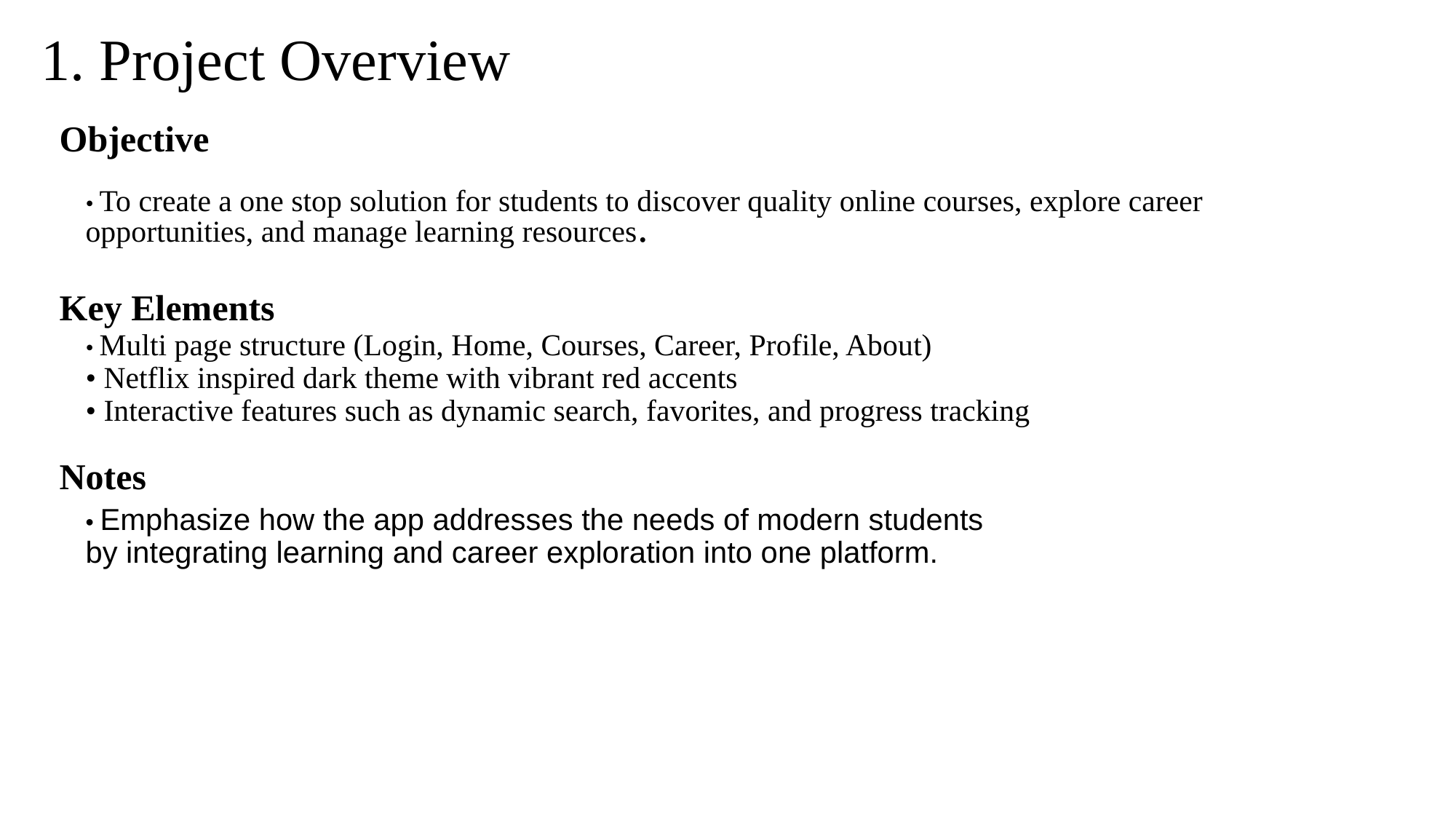

1. Project Overview
Objective
• To create a one stop solution for students to discover quality online courses, explore career opportunities, and manage learning resources.
Key Elements
• Multi page structure (Login, Home, Courses, Career, Profile, About)
• Netflix inspired dark theme with vibrant red accents
• Interactive features such as dynamic search, favorites, and progress tracking
Notes
• Emphasize how the app addresses the needs of modern students by integrating learning and career exploration into one platform.